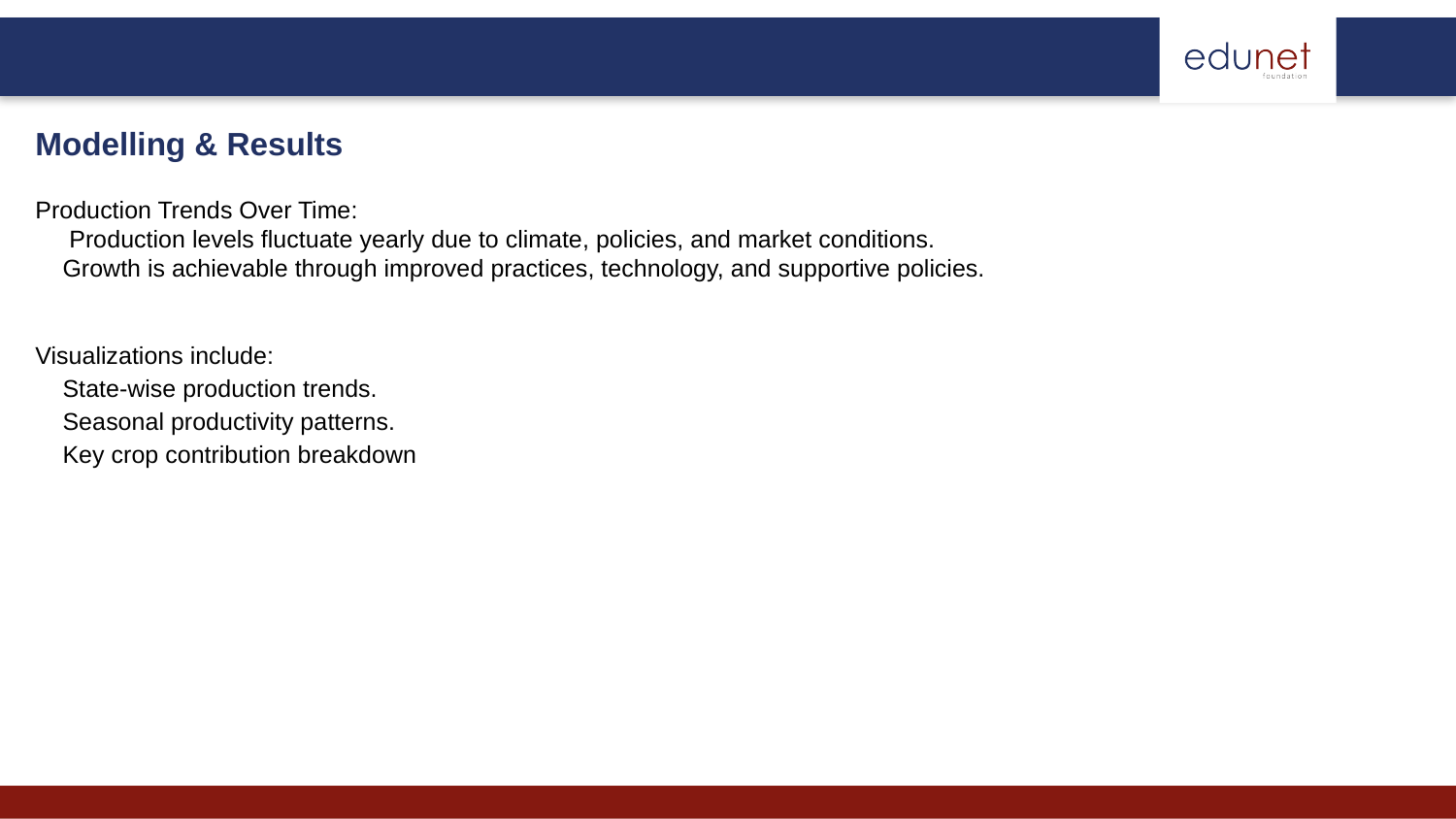

Modelling & Results
Production Trends Over Time:
     Production levels fluctuate yearly due to climate, policies, and market conditions.
    Growth is achievable through improved practices, technology, and supportive policies.

Visualizations include:
    State-wise production trends.
    Seasonal productivity patterns.
    Key crop contribution breakdown